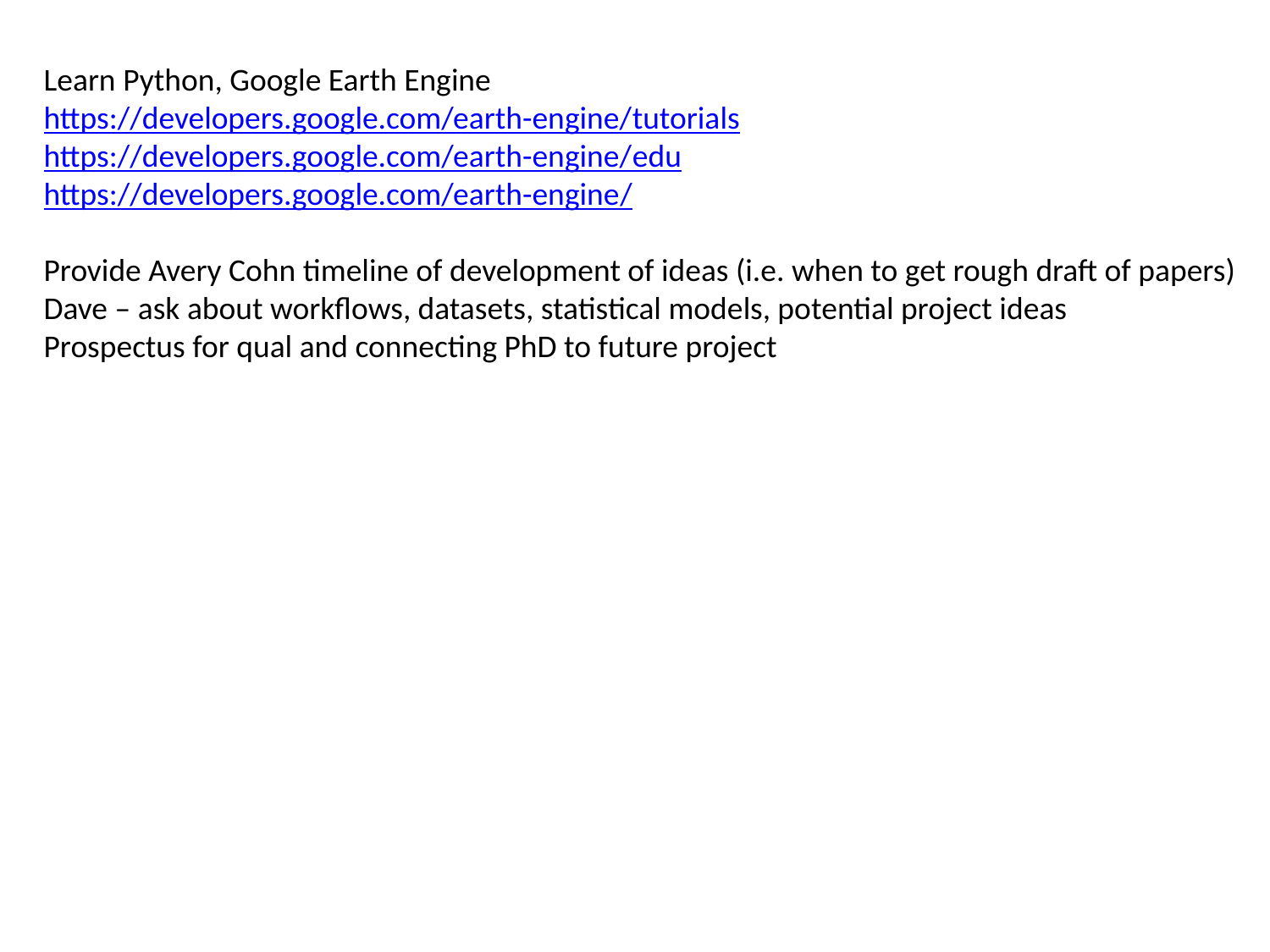

Learn Python, Google Earth Engine
https://developers.google.com/earth-engine/tutorials
https://developers.google.com/earth-engine/edu
https://developers.google.com/earth-engine/

Provide Avery Cohn timeline of development of ideas (i.e. when to get rough draft of papers)
Dave – ask about workflows, datasets, statistical models, potential project ideas
Prospectus for qual and connecting PhD to future project